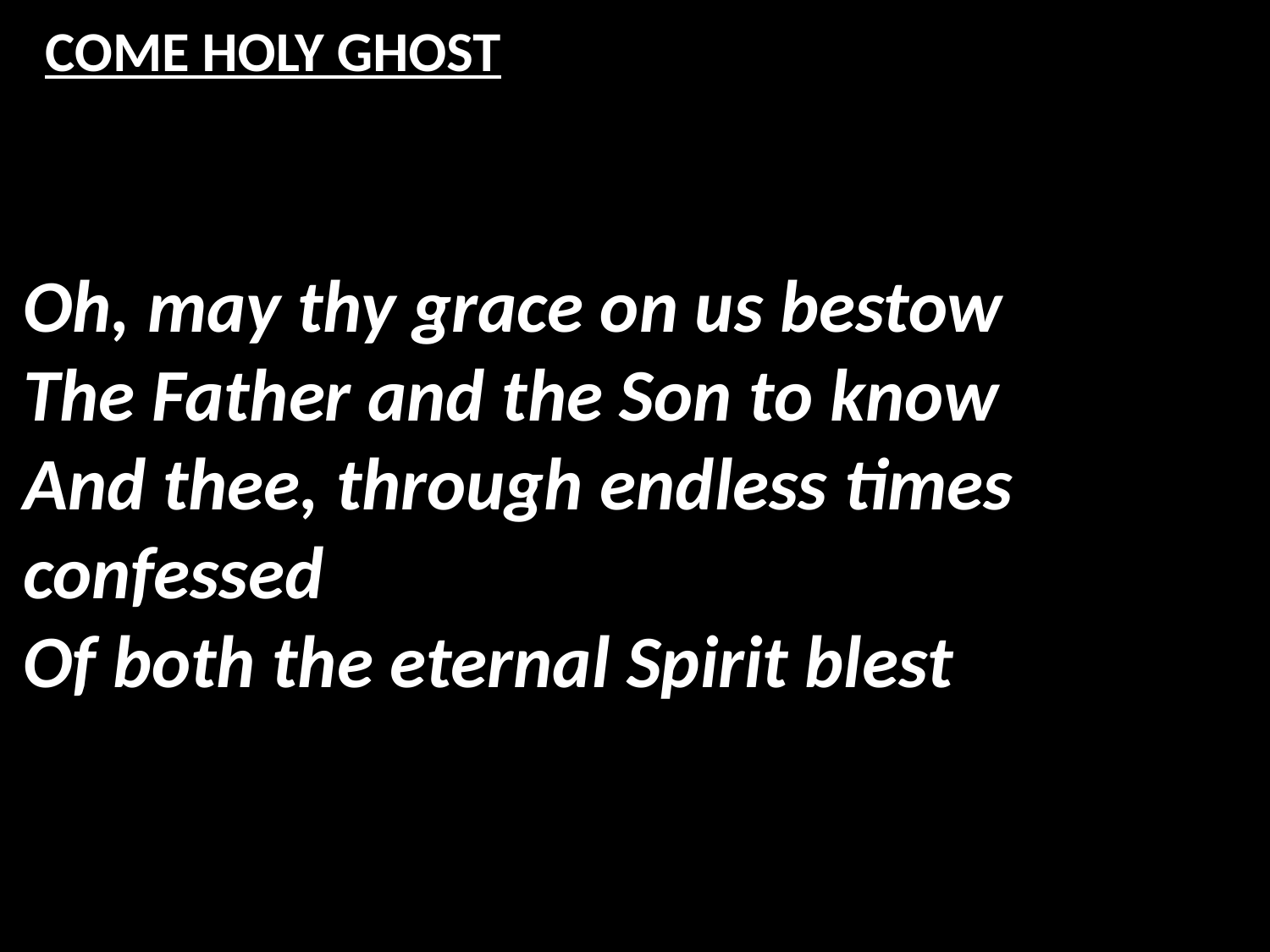

# COME HOLY GHOST
Oh, may thy grace on us bestow
The Father and the Son to know
And thee, through endless times confessed
Of both the eternal Spirit blest